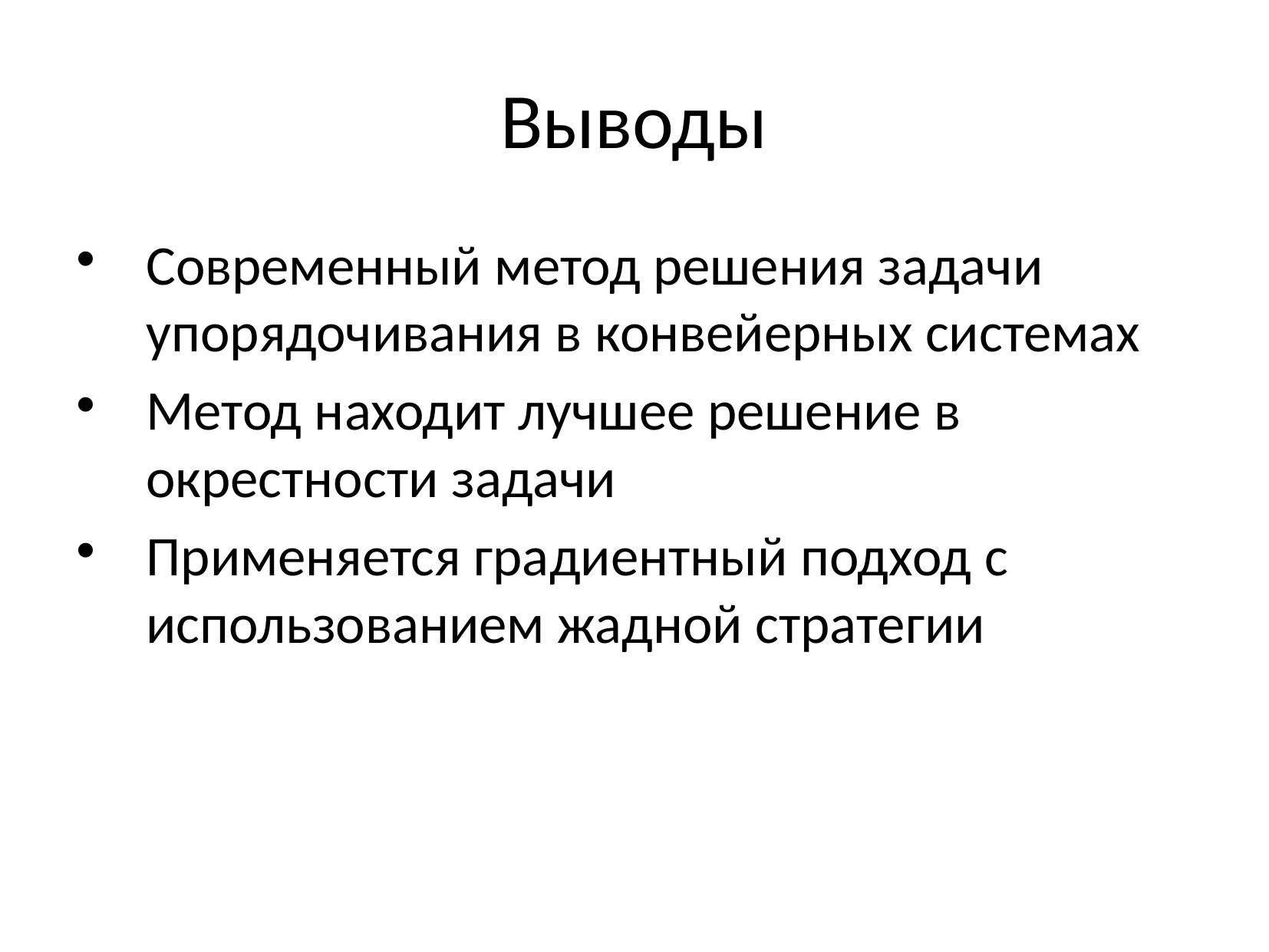

# Выводы
Современный метод решения задачи упорядочивания в конвейерных системах
Метод находит лучшее решение в окрестности задачи
Применяется градиентный подход с использованием жадной стратегии